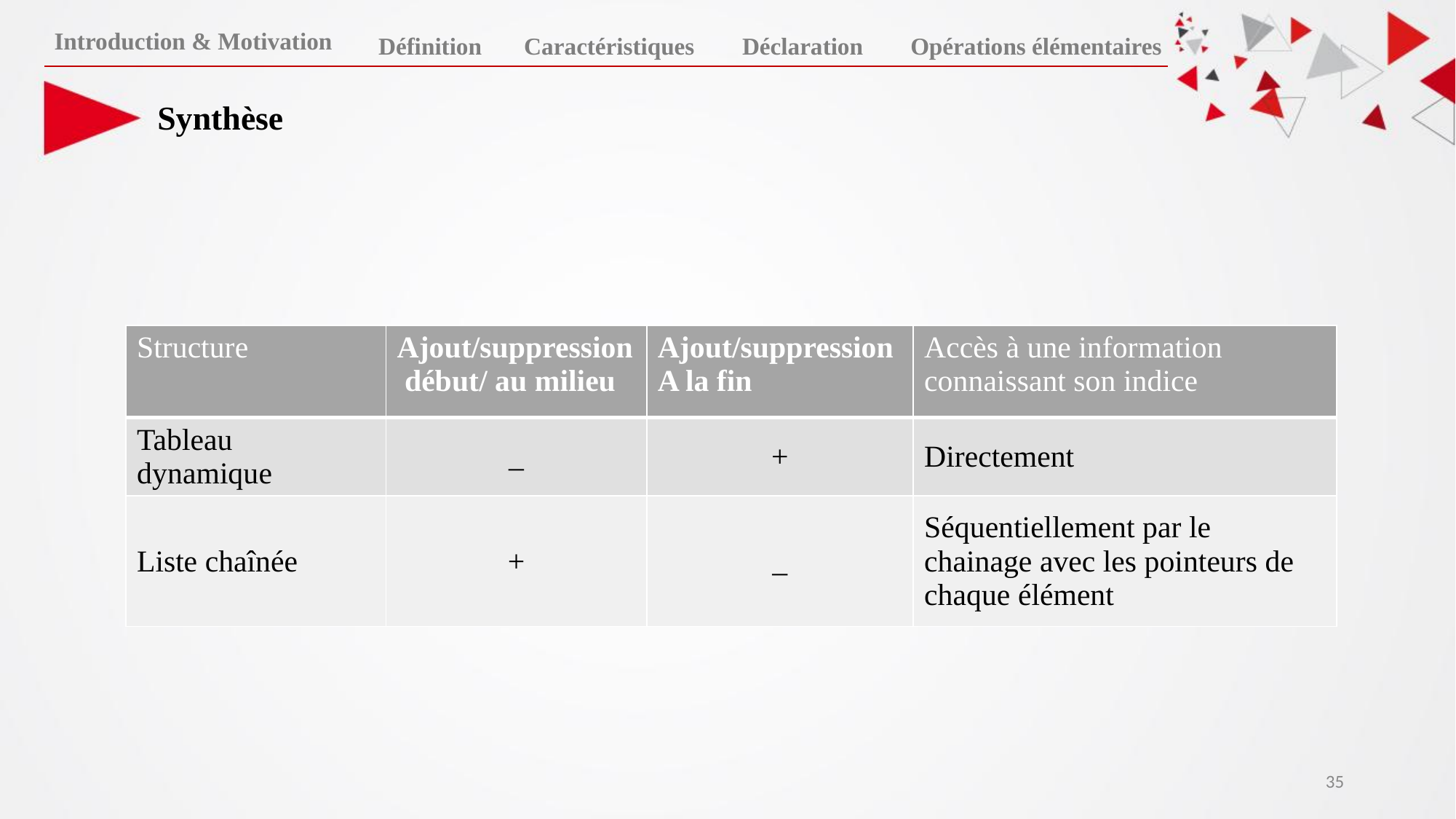

Introduction & Motivation
Définition
Caractéristiques
Déclaration
Opérations élémentaires
# Synthèse
| Structure | Ajout/suppression  début/ au milieu | Ajout/suppression A la fin | Accès à une information connaissant son indice |
| --- | --- | --- | --- |
| Tableau dynamique | \_ | + | Directement |
| Liste chaînée | + | \_ | Séquentiellement par le chainage avec les pointeurs de chaque élément |
35